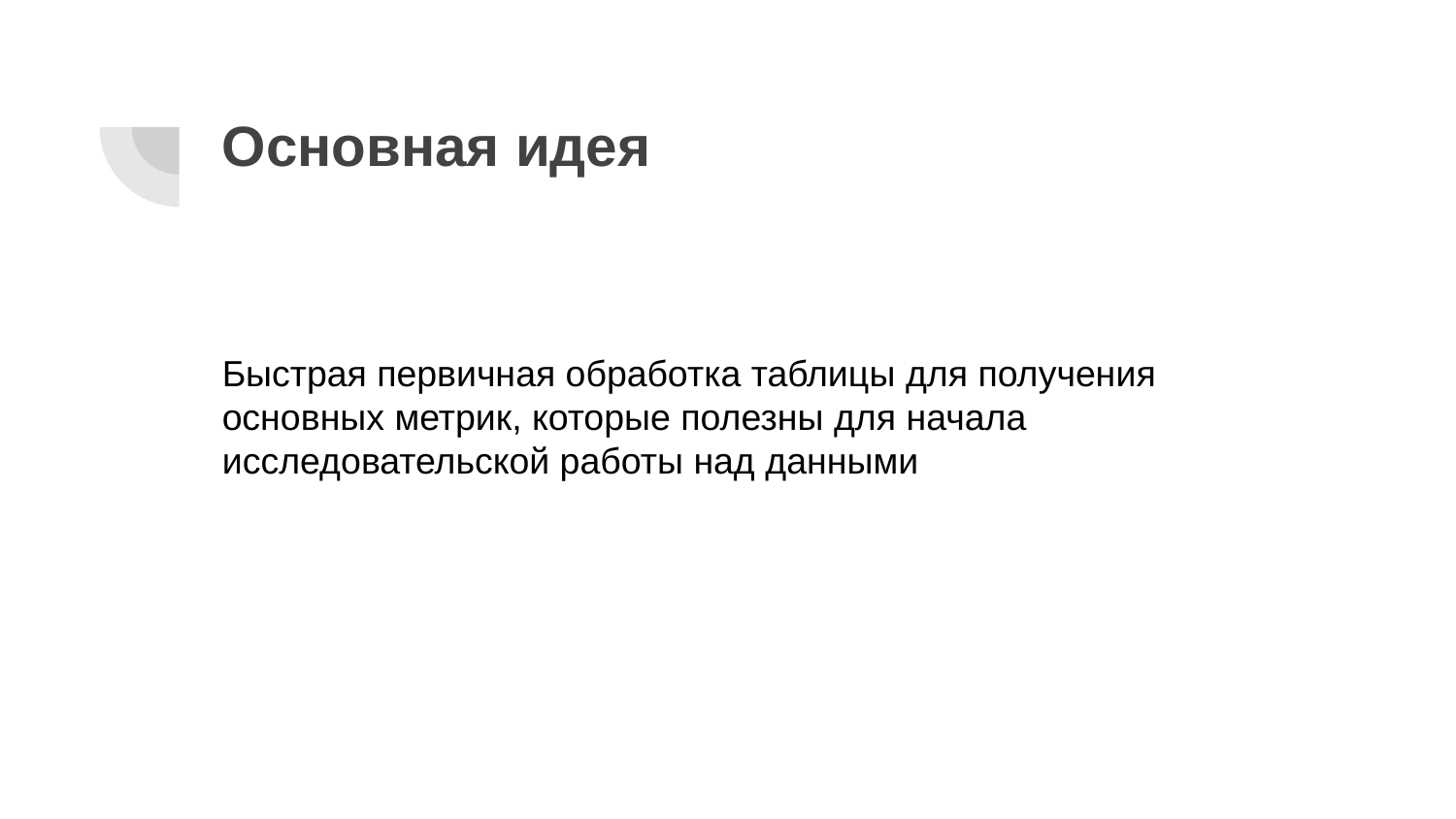

# Основная идея
Быстрая первичная обработка таблицы для получения основных метрик, которые полезны для начала исследовательской работы над данными